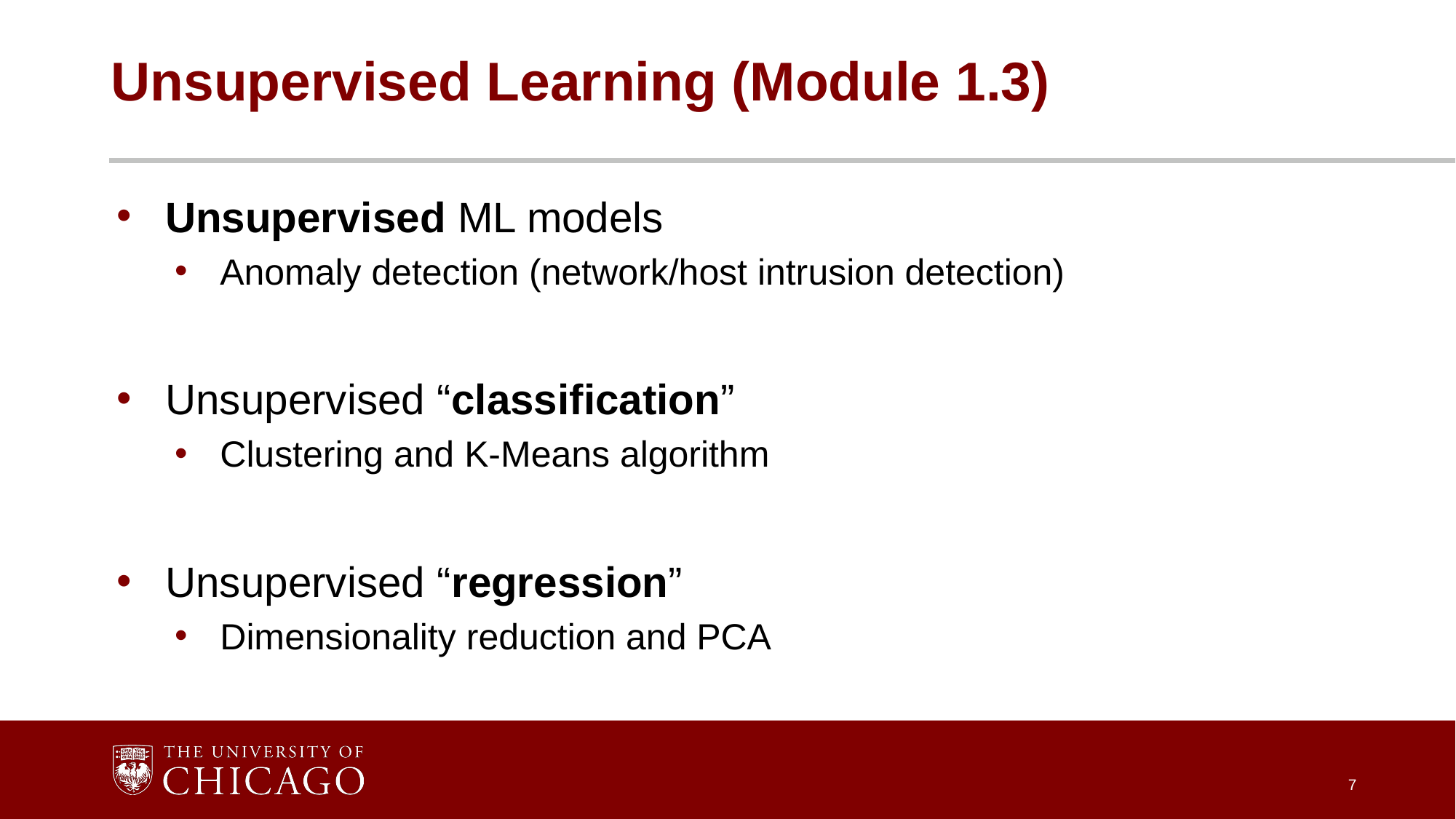

# Unsupervised Learning (Module 1.3)
Unsupervised ML models
Anomaly detection (network/host intrusion detection)

Unsupervised “classification”
Clustering and K-Means algorithm

Unsupervised “regression”
Dimensionality reduction and PCA
7